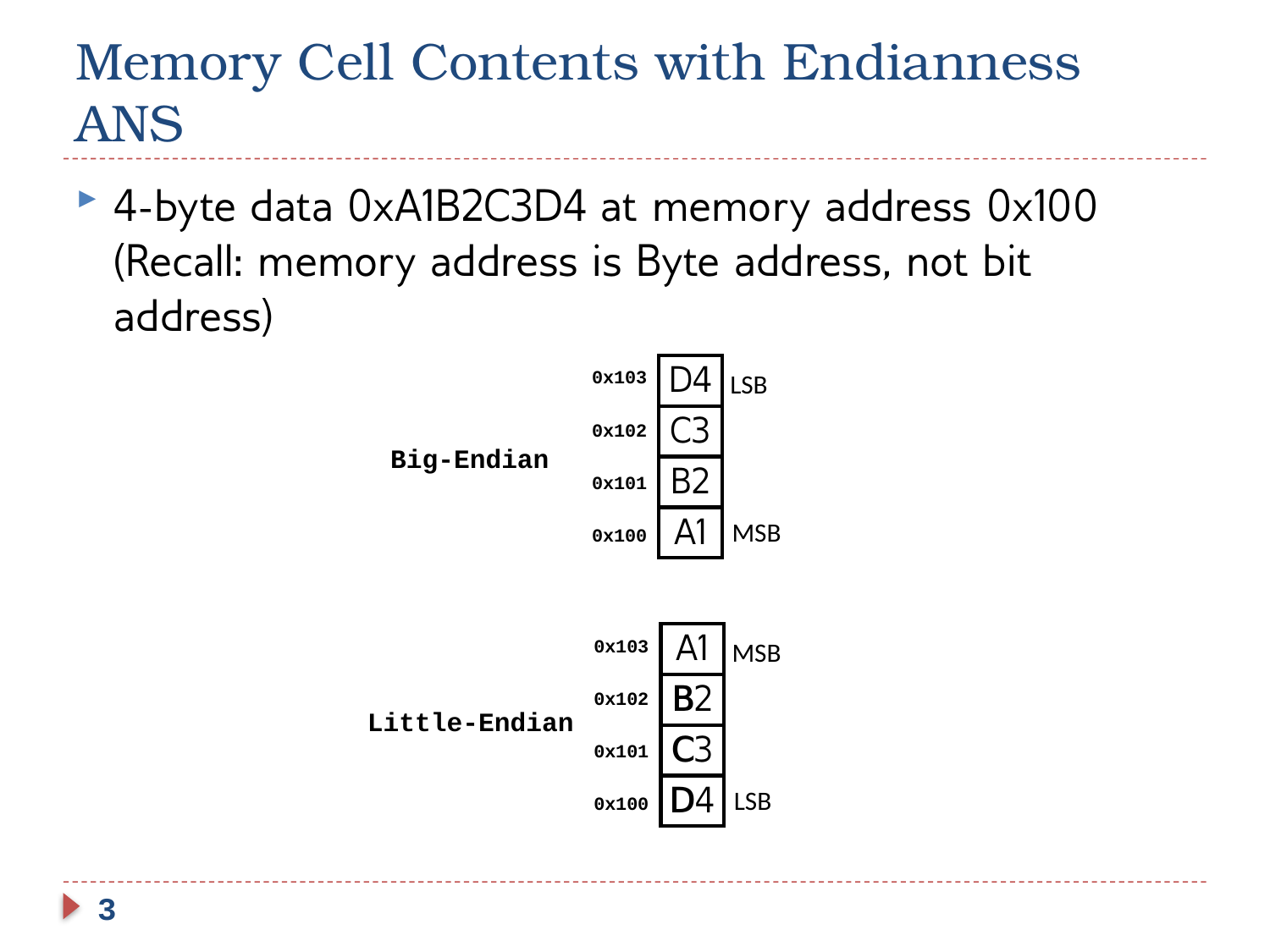

# Memory Cell Contents with Endianness ANS
4-byte data 0xA1B2C3D4 at memory address 0x100 (Recall: memory address is Byte address, not bit address)

D4
C3
B2
A1
0x103
LSB
0x102
Big-Endian
0x101
MSB
0x100
A1
B2
C3
D4
0x103
MSB
0x102
Little-Endian
0x101
LSB
0x100
3